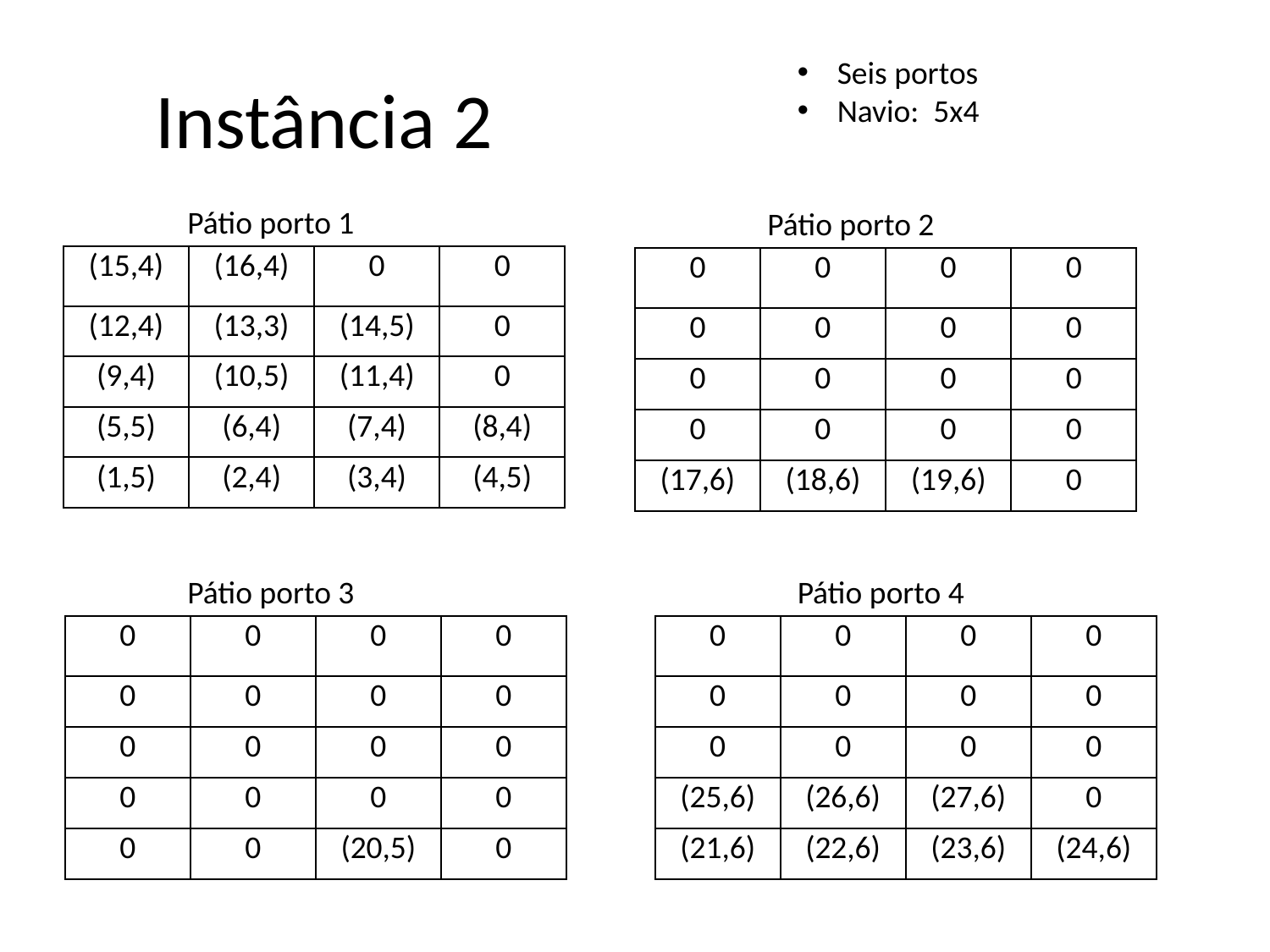

# Instância 2
Seis portos
Navio:  5x4
Pátio porto 1
Pátio porto 2
| (15,4) | (16,4) | 0 | 0 |
| --- | --- | --- | --- |
| (12,4) | (13,3) | (14,5) | 0 |
| (9,4) | (10,5) | (11,4) | 0 |
| (5,5) | (6,4) | (7,4) | (8,4) |
| (1,5) | (2,4) | (3,4) | (4,5) |
| 0 | 0 | 0 | 0 |
| --- | --- | --- | --- |
| 0 | 0 | 0 | 0 |
| 0 | 0 | 0 | 0 |
| 0 | 0 | 0 | 0 |
| (17,6) | (18,6) | (19,6) | 0 |
Pátio porto 3
Pátio porto 4
| 0 | 0 | 0 | 0 |
| --- | --- | --- | --- |
| 0 | 0 | 0 | 0 |
| 0 | 0 | 0 | 0 |
| 0 | 0 | 0 | 0 |
| 0 | 0 | (20,5) | 0 |
| 0 | 0 | 0 | 0 |
| --- | --- | --- | --- |
| 0 | 0 | 0 | 0 |
| 0 | 0 | 0 | 0 |
| (25,6) | (26,6) | (27,6) | 0 |
| (21,6) | (22,6) | (23,6) | (24,6) |